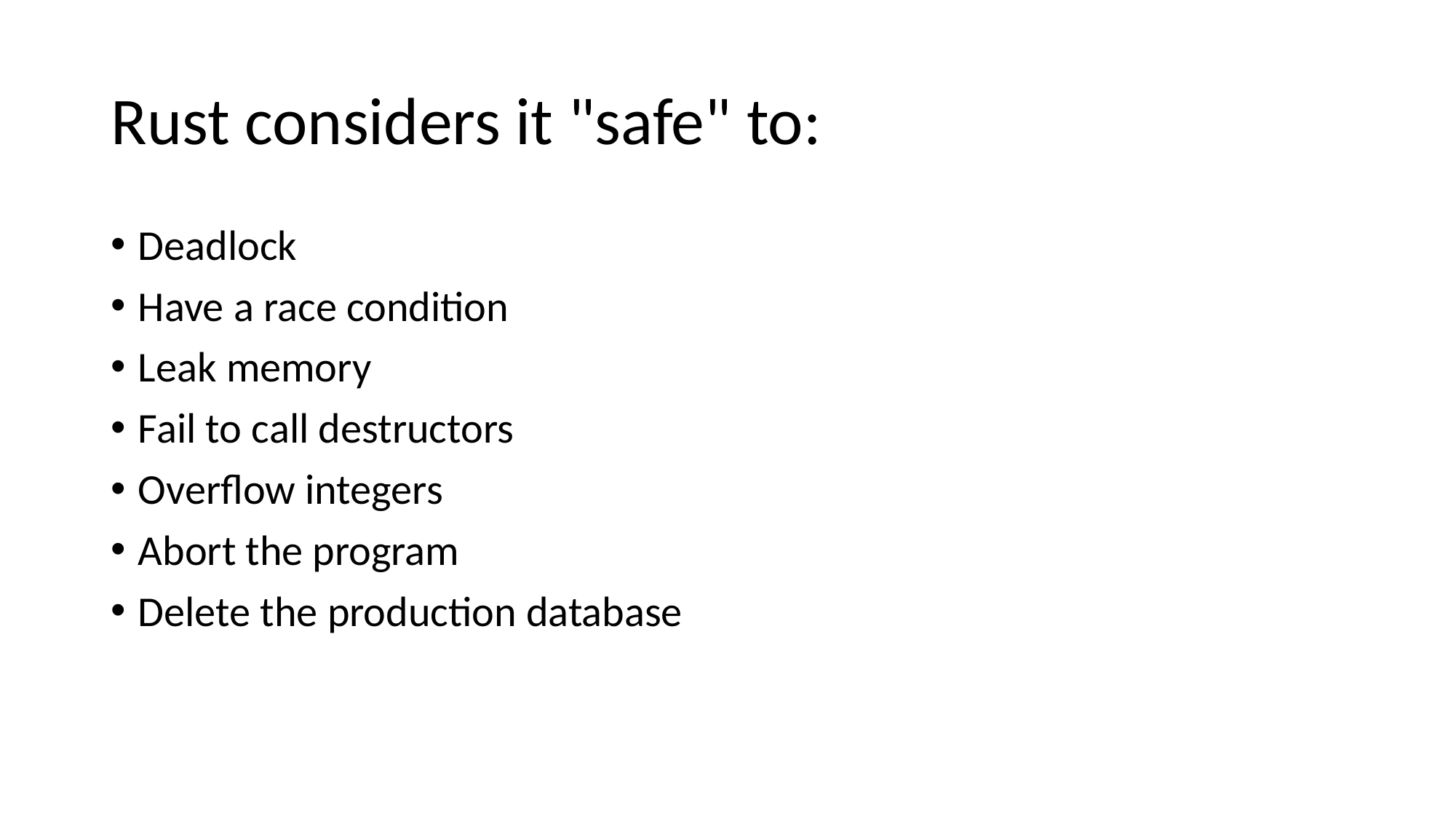

# Rust considers it "safe" to:
Deadlock
Have a race condition
Leak memory
Fail to call destructors
Overflow integers
Abort the program
Delete the production database